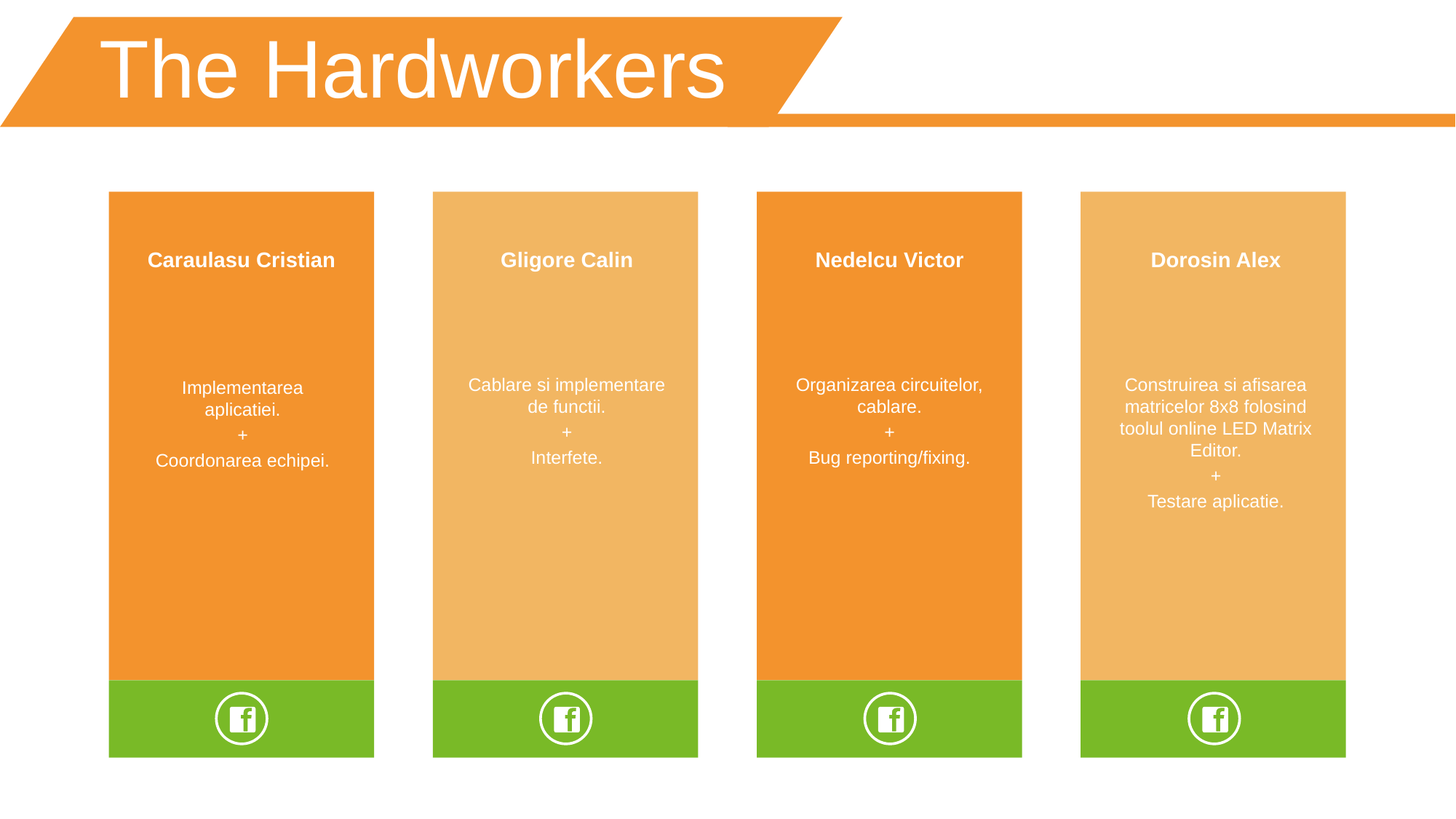

The Hardworkers
Caraulasu Cristian

Gligore Calin
Cablare si implementare de functii.
+
Interfete.
Nedelcu Victor
Organizarea circuitelor, cablare.
+
Bug reporting/fixing.
Dorosin Alex
Construirea si afisarea matricelor 8x8 folosind toolul online LED Matrix Editor.
+
Testare aplicatie.
Implementarea aplicatiei.
+
Coordonarea echipei.